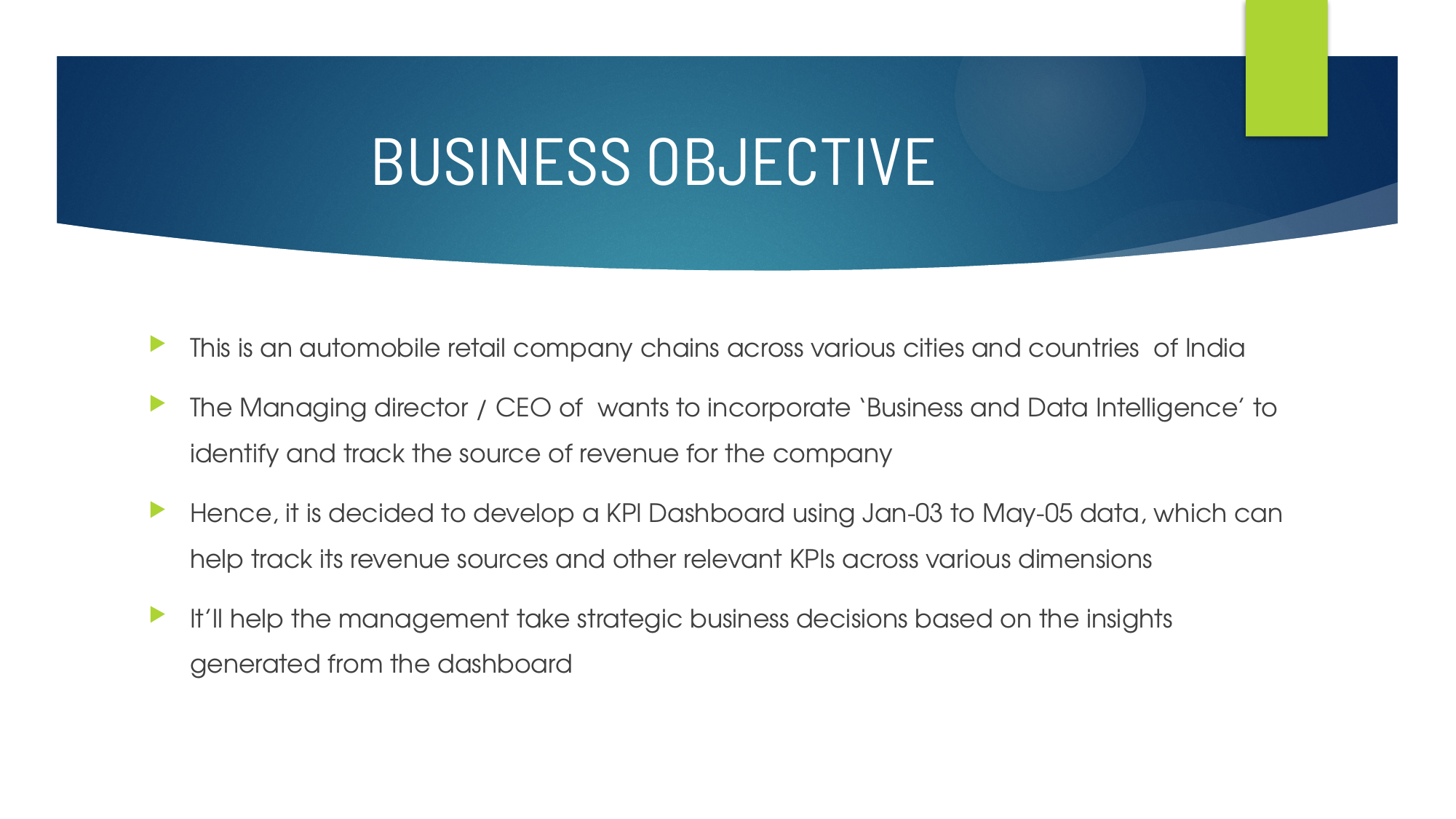

# BUSINESS OBJECTIVE
This is an automobile retail company chains across various cities and countries  of India
The Managing director / CEO of  wants to incorporate ‘Business and Data Intelligence’ to identify and track the source of revenue for the company
Hence, it is decided to develop a KPI Dashboard using Jan-03 to May-05 data, which can help track its revenue sources and other relevant KPIs across various dimensions
It’ll help the management take strategic business decisions based on the insights generated from the dashboard